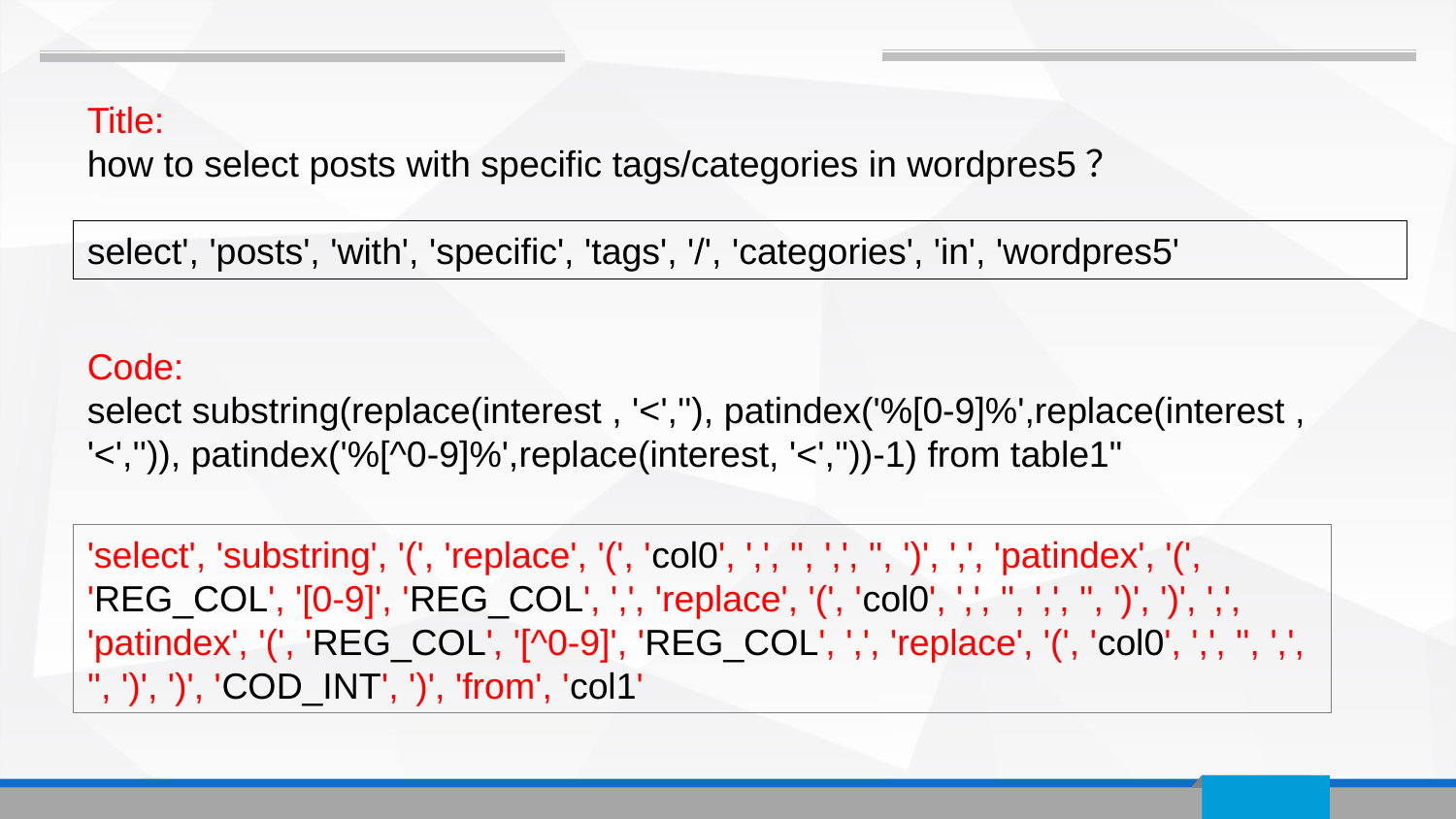

Title:
how to select posts with specific tags/categories in wordpres5？
select', 'posts', 'with', 'specific', 'tags', '/', 'categories', 'in', 'wordpres5'
Code:
select substring(replace(interest , '<',''), patindex('%[0-9]%',replace(interest , '<','')), patindex('%[^0-9]%',replace(interest, '<',''))-1) from table1"
'select', 'substring', '(', 'replace', '(', 'col0', ',', '', ',', '', ')', ',', 'patindex', '(', 'REG_COL', '[0-9]', 'REG_COL', ',', 'replace', '(', 'col0', ',', '', ',', '', ')', ')', ',', 'patindex', '(', 'REG_COL', '[^0-9]', 'REG_COL', ',', 'replace', '(', 'col0', ',', '', ',', '', ')', ')', 'COD_INT', ')', 'from', 'col1'